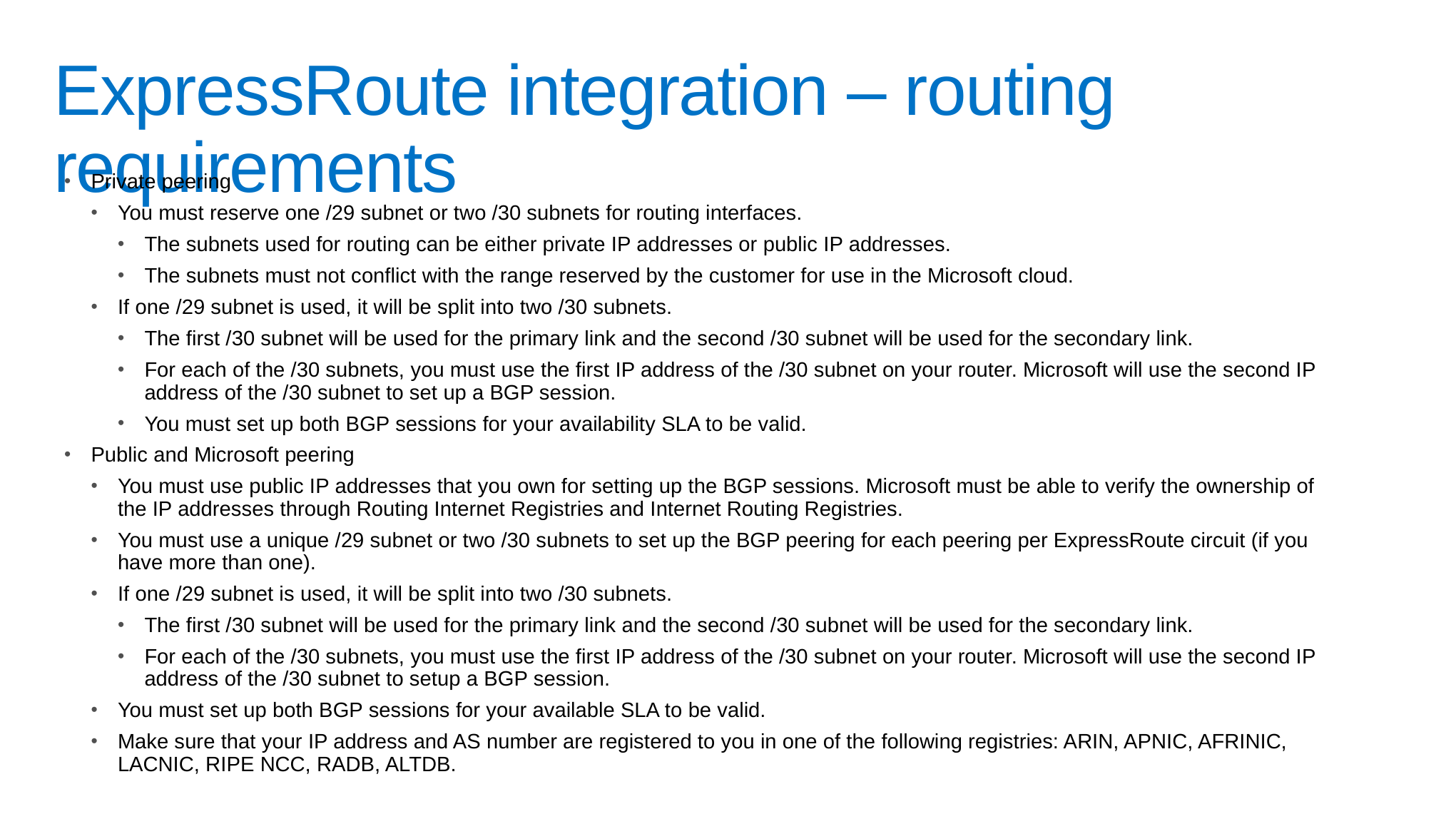

# ExpressRoute integration – routing requirements
Private peering
You must reserve one /29 subnet or two /30 subnets for routing interfaces.
The subnets used for routing can be either private IP addresses or public IP addresses.
The subnets must not conflict with the range reserved by the customer for use in the Microsoft cloud.
If one /29 subnet is used, it will be split into two /30 subnets.
The first /30 subnet will be used for the primary link and the second /30 subnet will be used for the secondary link.
For each of the /30 subnets, you must use the first IP address of the /30 subnet on your router. Microsoft will use the second IP address of the /30 subnet to set up a BGP session.
You must set up both BGP sessions for your availability SLA to be valid.
Public and Microsoft peering
You must use public IP addresses that you own for setting up the BGP sessions. Microsoft must be able to verify the ownership of the IP addresses through Routing Internet Registries and Internet Routing Registries.
You must use a unique /29 subnet or two /30 subnets to set up the BGP peering for each peering per ExpressRoute circuit (if you have more than one).
If one /29 subnet is used, it will be split into two /30 subnets.
The first /30 subnet will be used for the primary link and the second /30 subnet will be used for the secondary link.
For each of the /30 subnets, you must use the first IP address of the /30 subnet on your router. Microsoft will use the second IP address of the /30 subnet to setup a BGP session.
You must set up both BGP sessions for your available SLA to be valid.
Make sure that your IP address and AS number are registered to you in one of the following registries: ARIN, APNIC, AFRINIC, LACNIC, RIPE NCC, RADB, ALTDB.